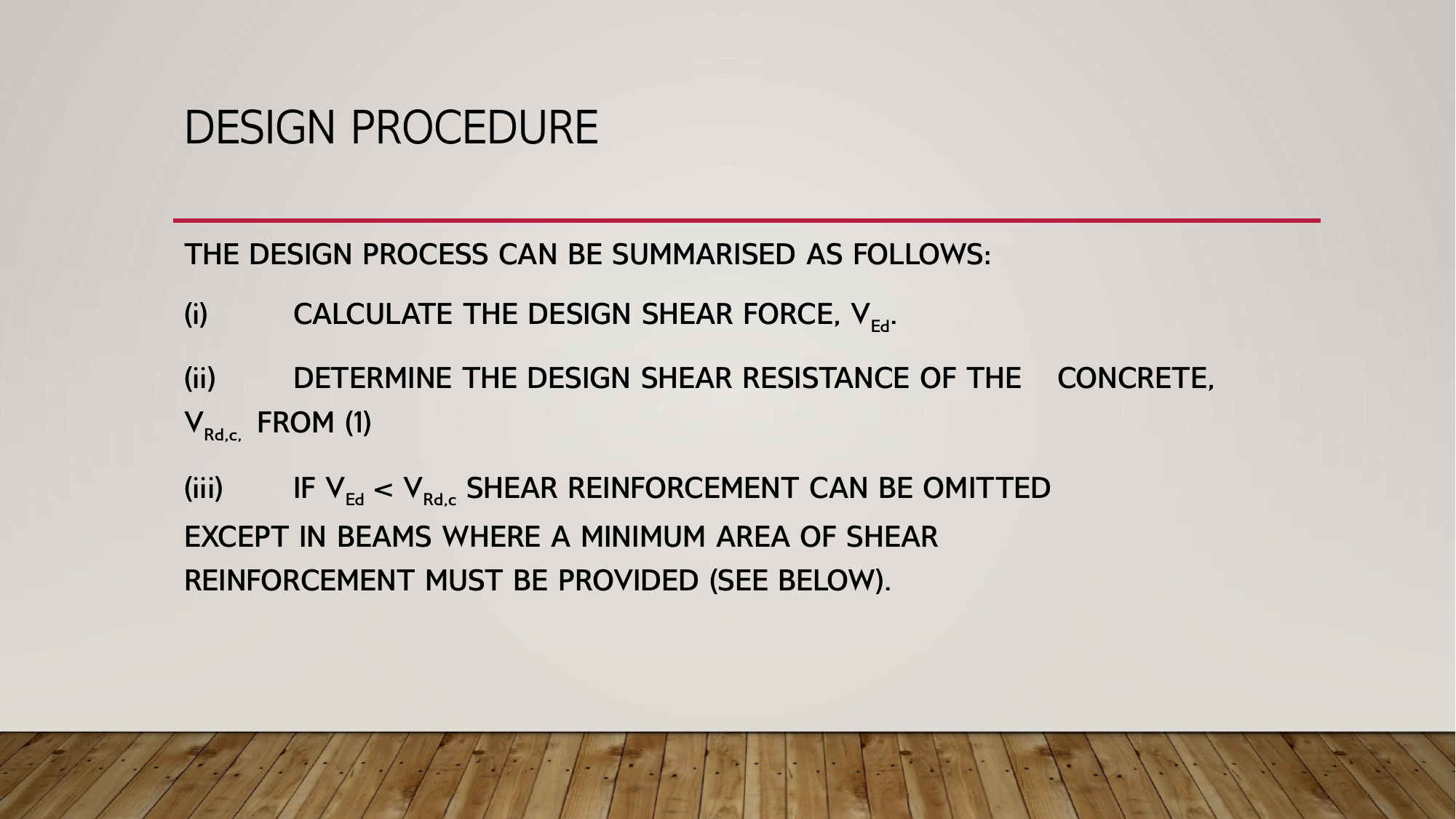

# DESIGN PROCEDURE
The design process can be summarised as follows:
(i) 	Calculate the design shear force, VEd.
(ii) 	Determine the design shear resistance of the 	concrete, VRd,c,  FROM (1)
(iii) 	If VEd < VRd,c shear reinforcement can be omitted 	except in beams where a minimum area of shear 	reinforcement must be provided (see below).